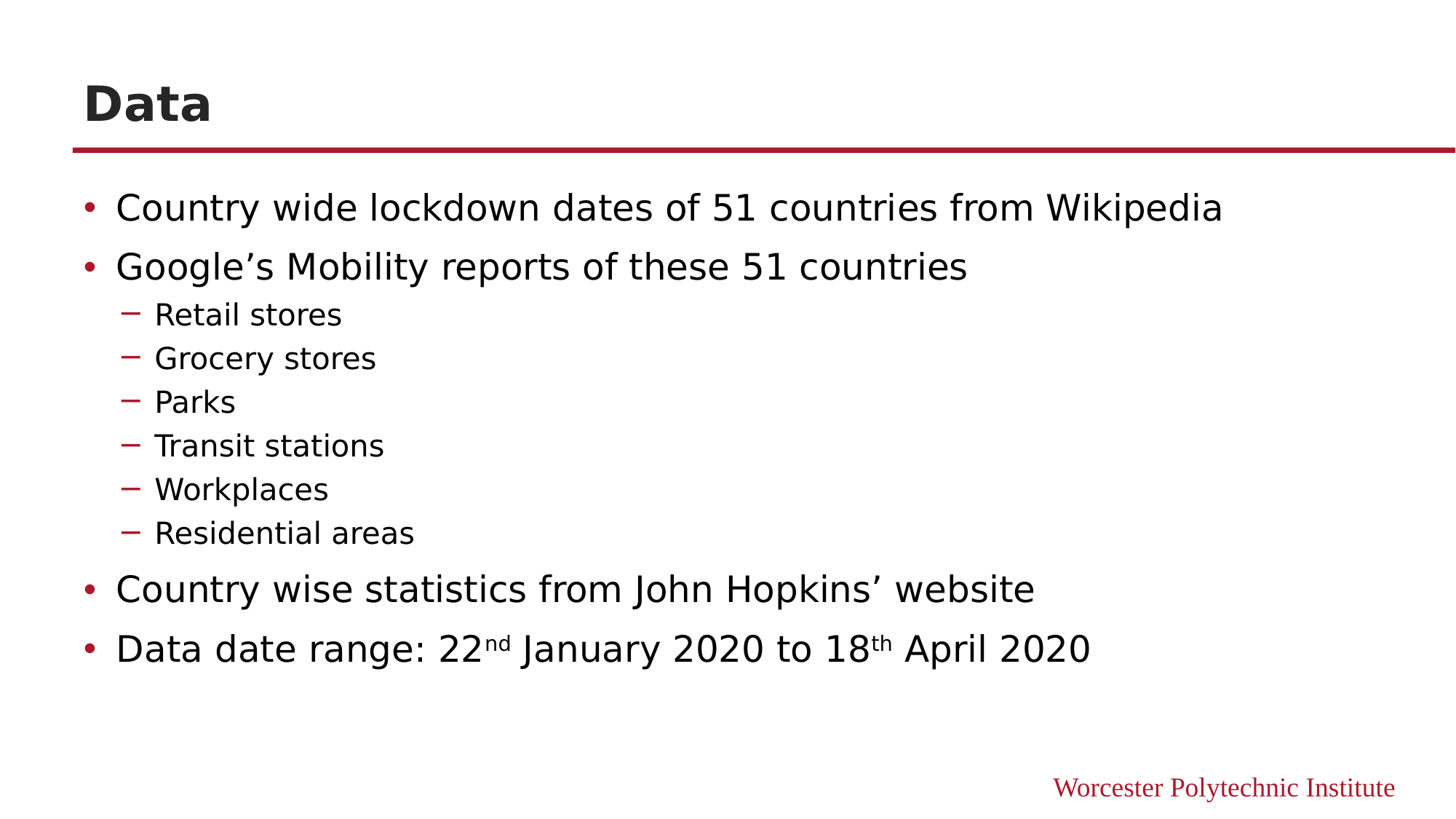

# Data
Country wide lockdown dates of 51 countries from Wikipedia
Google’s Mobility reports of these 51 countries
Retail stores
Grocery stores
Parks
Transit stations
Workplaces
Residential areas
Country wise statistics from John Hopkins’ website
Data date range: 22nd January 2020 to 18th April 2020